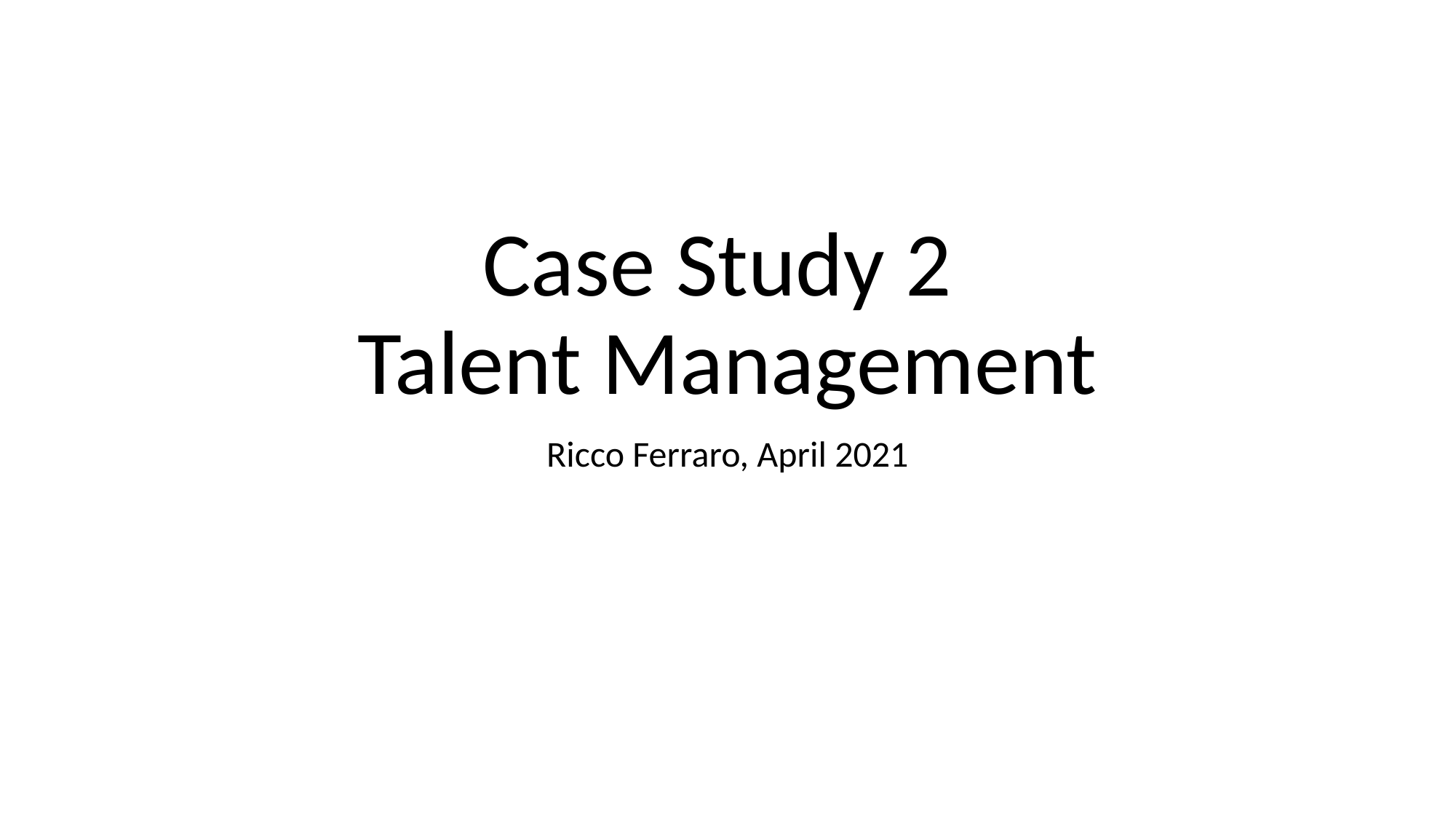

# Case Study 2 Talent Management
Ricco Ferraro, April 2021